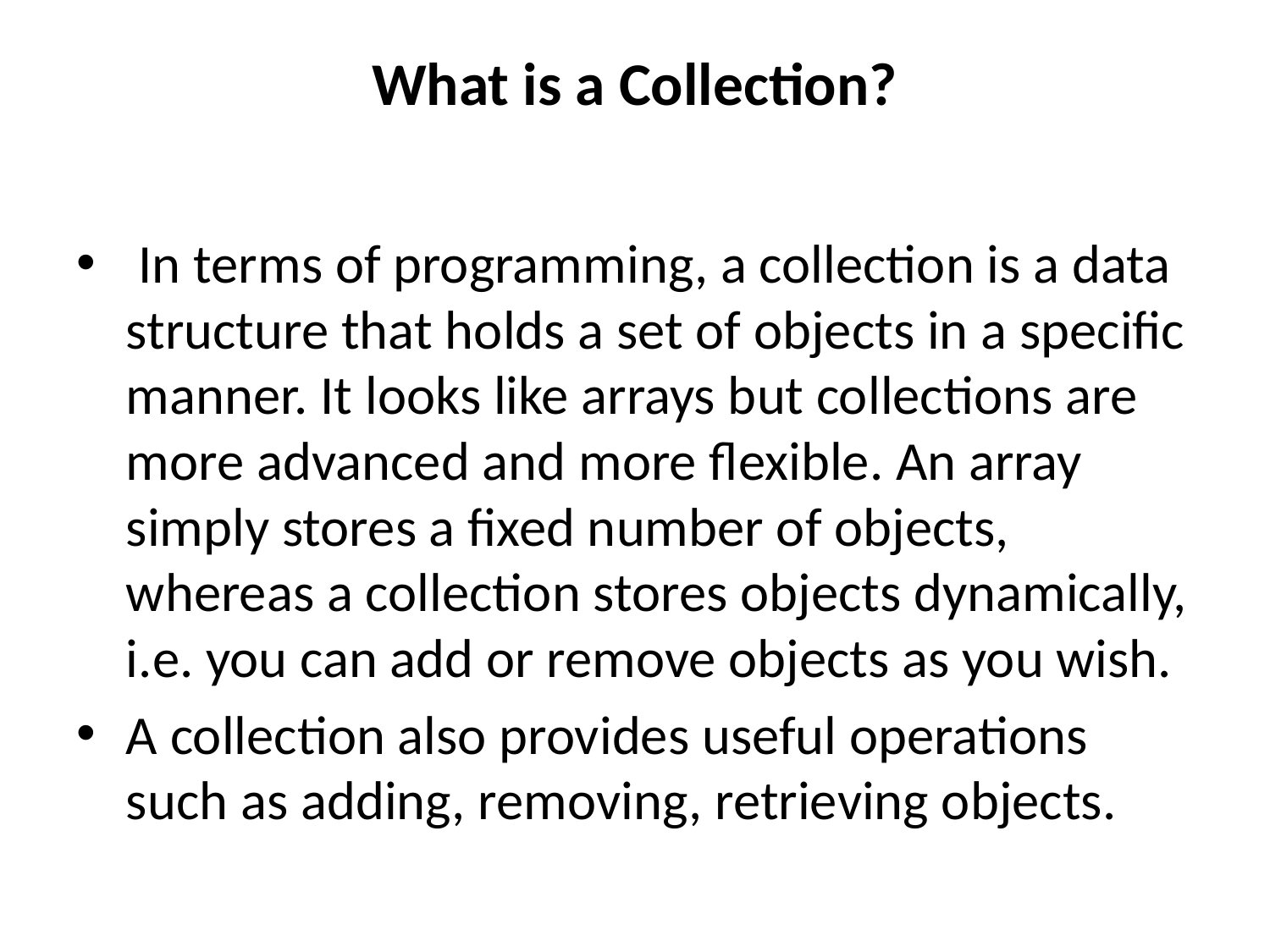

# What is a Collection?
 In terms of programming, a collection is a data structure that holds a set of objects in a specific manner. It looks like arrays but collections are more advanced and more flexible. An array simply stores a fixed number of objects, whereas a collection stores objects dynamically, i.e. you can add or remove objects as you wish.
A collection also provides useful operations such as adding, removing, retrieving objects.